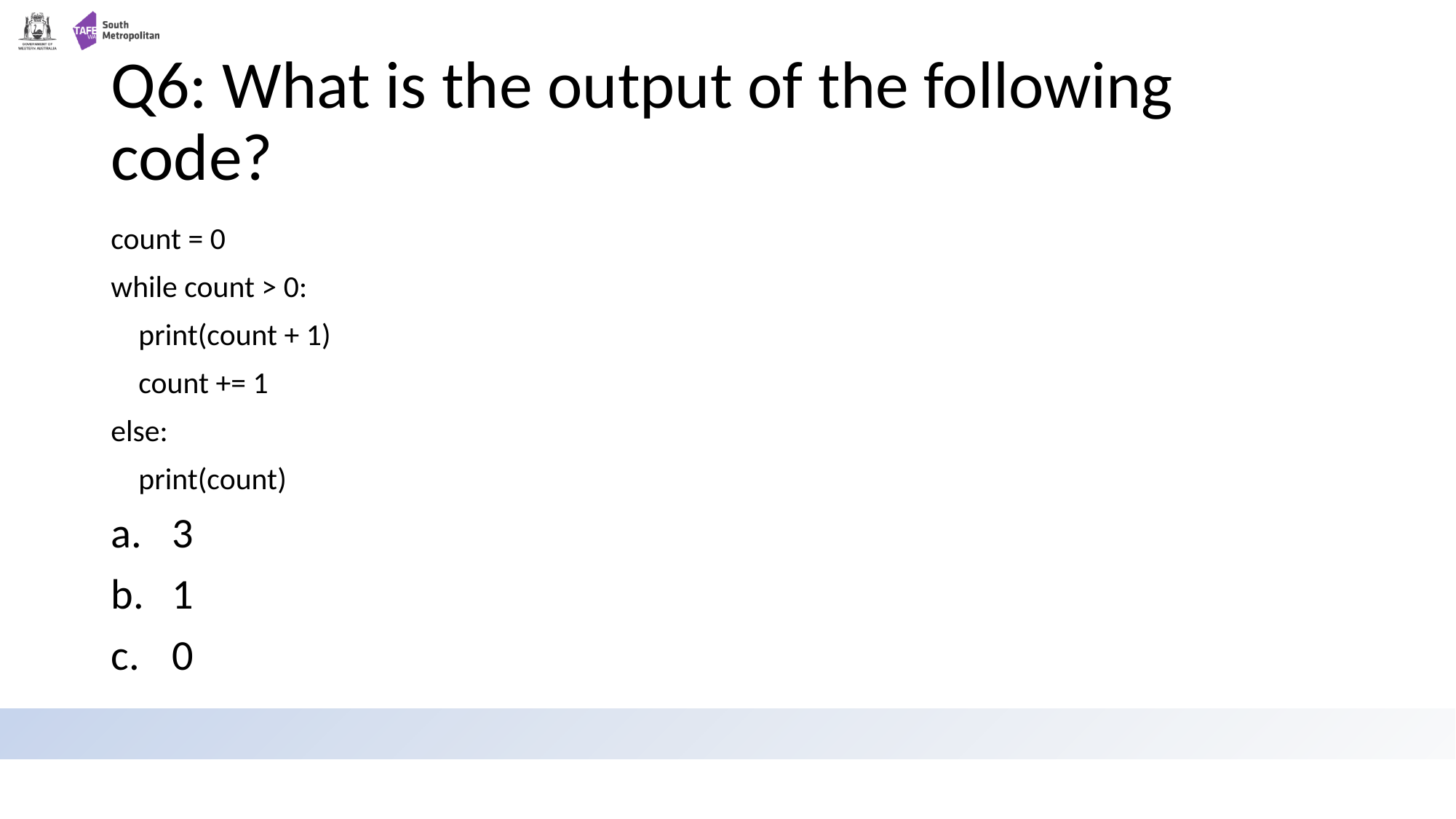

# Q6: What is the output of the following code?
count = 0
while count > 0:
    print(count + 1)
    count += 1
else:
    print(count)
3
1
0